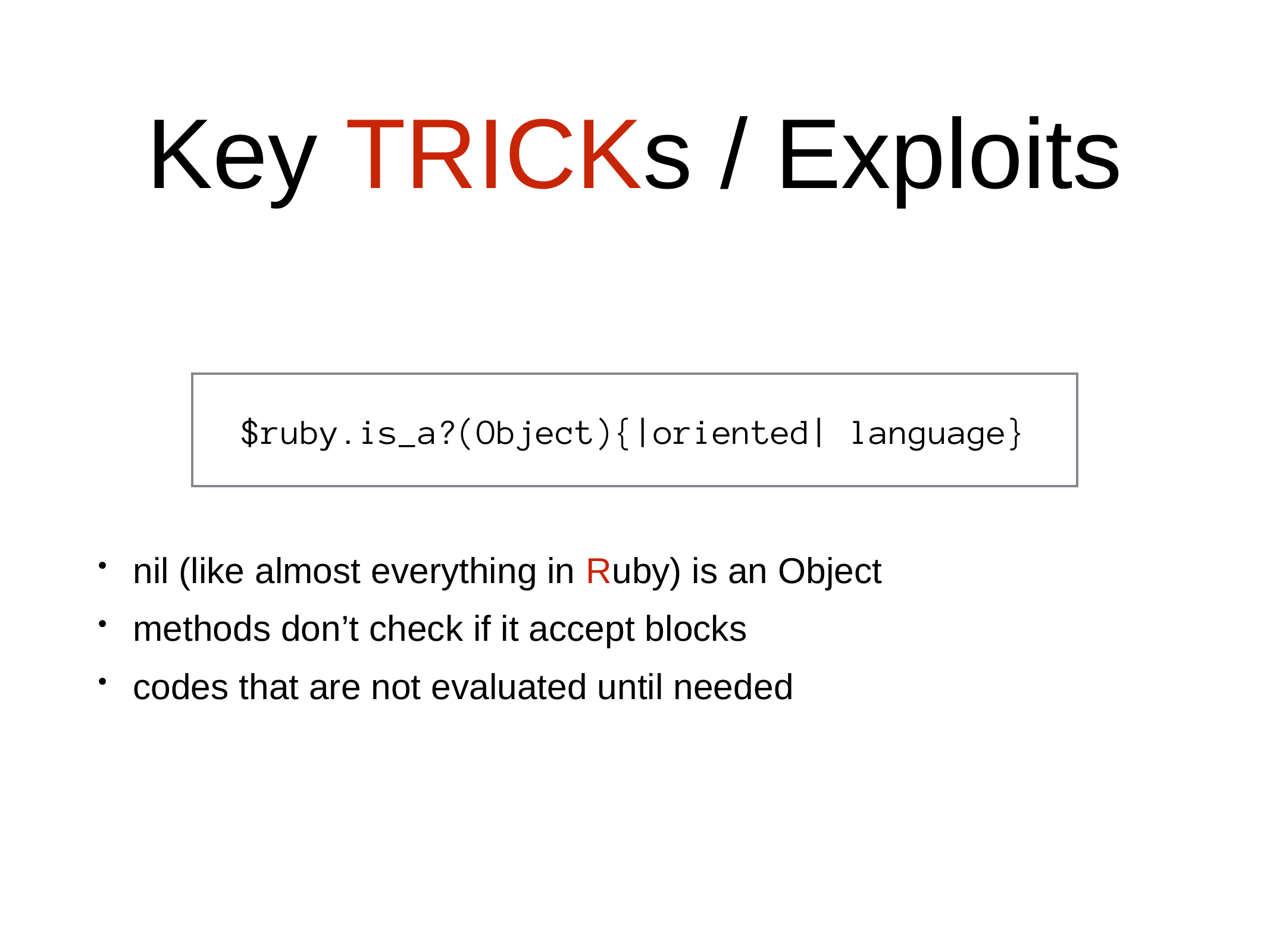

# Key TRICKs / Exploits
$ruby.is_a?(Object){|oriented| language}
nil (like almost everything in Ruby) is an Object
methods don’t check if it accept blocks
codes that are not evaluated until needed